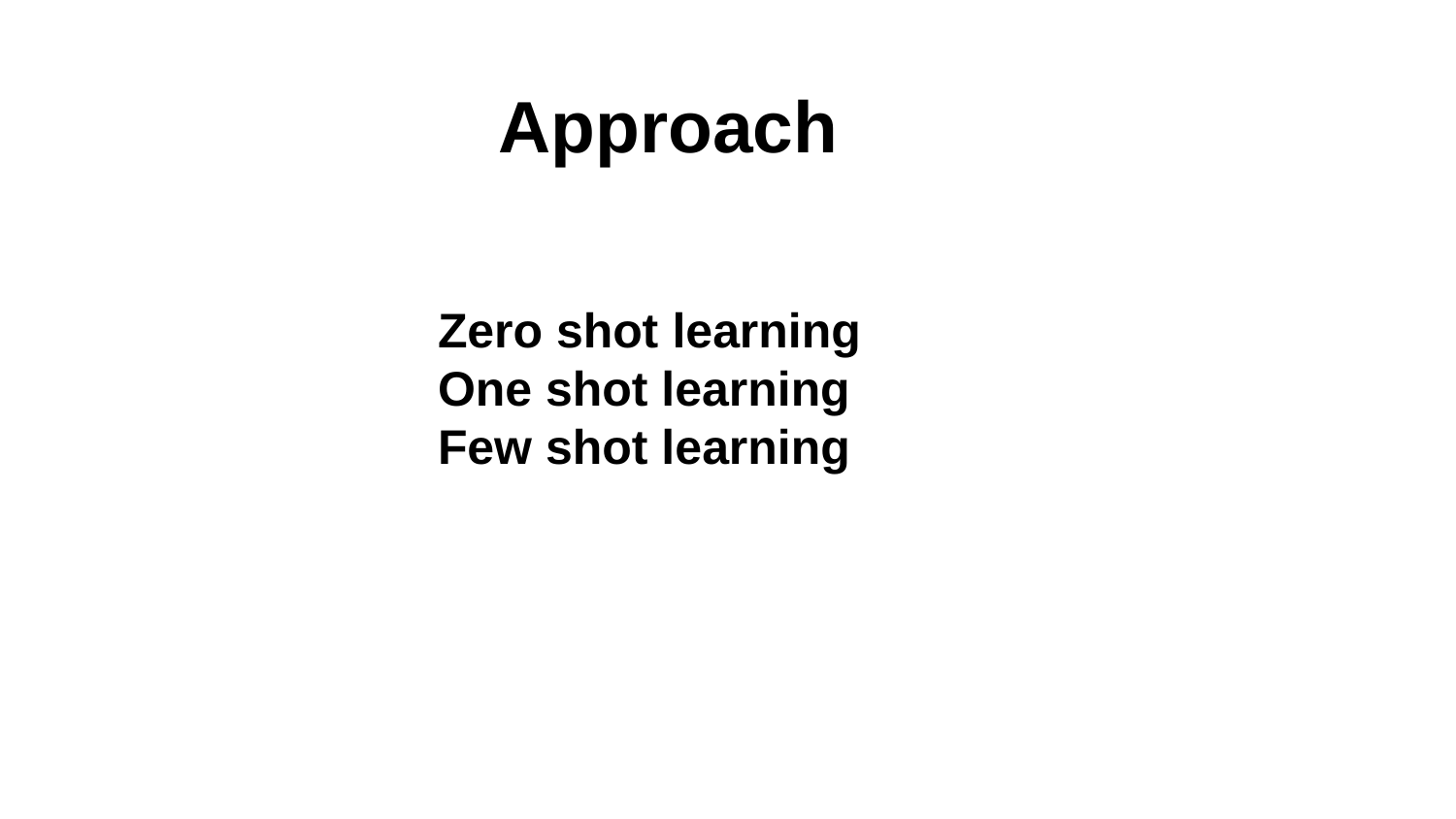

Approach
Zero shot learning
One shot learning
Few shot learning